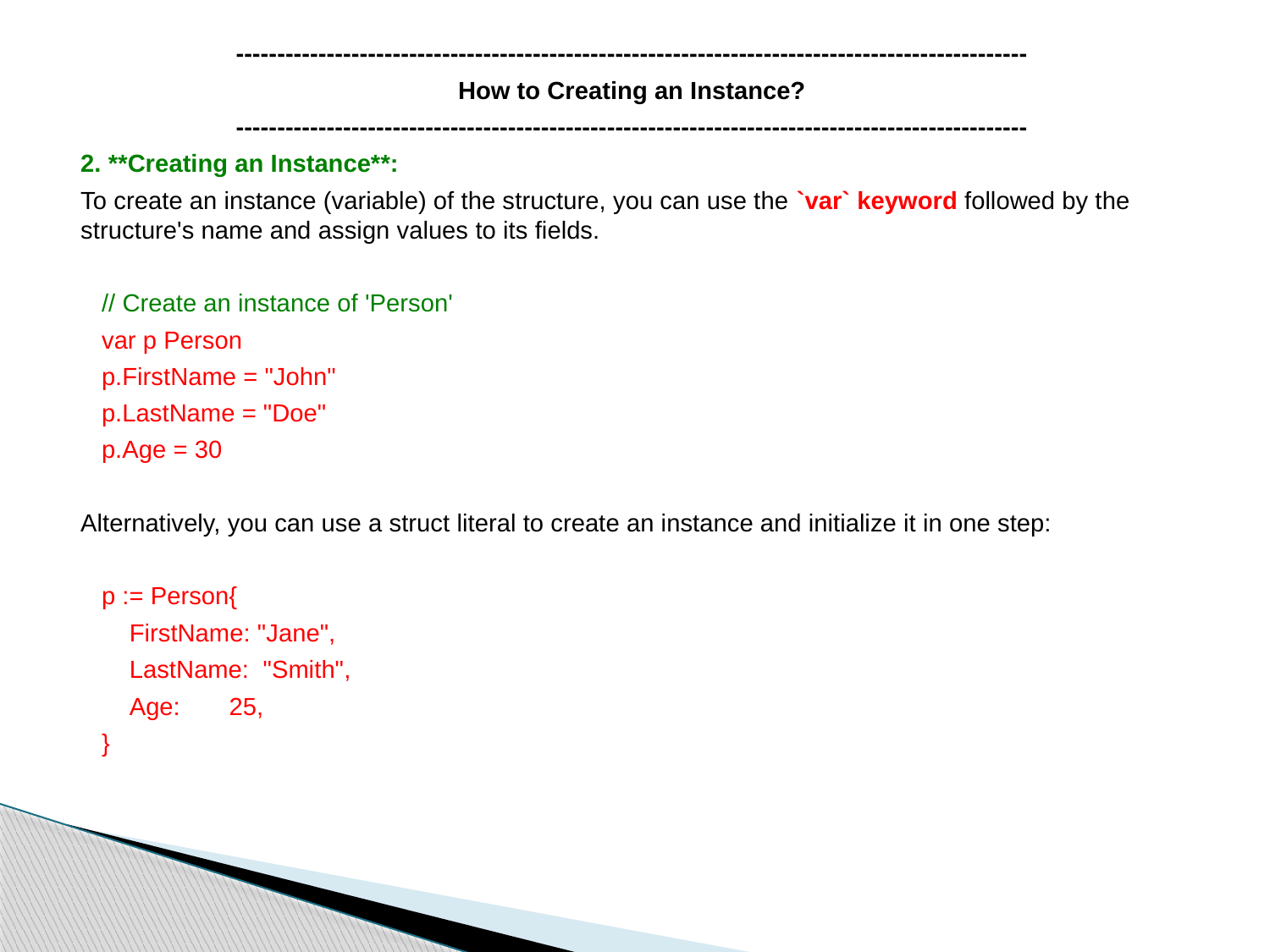

------------------------------------------------------------------------------------------------
How to Creating an Instance?
------------------------------------------------------------------------------------------------
2. **Creating an Instance**:
To create an instance (variable) of the structure, you can use the `var` keyword followed by the structure's name and assign values to its fields.

   // Create an instance of 'Person'
   var p Person
   p.FirstName = "John"
   p.LastName = "Doe"
   p.Age = 30

Alternatively, you can use a struct literal to create an instance and initialize it in one step:

   p := Person{
       FirstName: "Jane",
       LastName:  "Smith",
       Age:       25,
   }